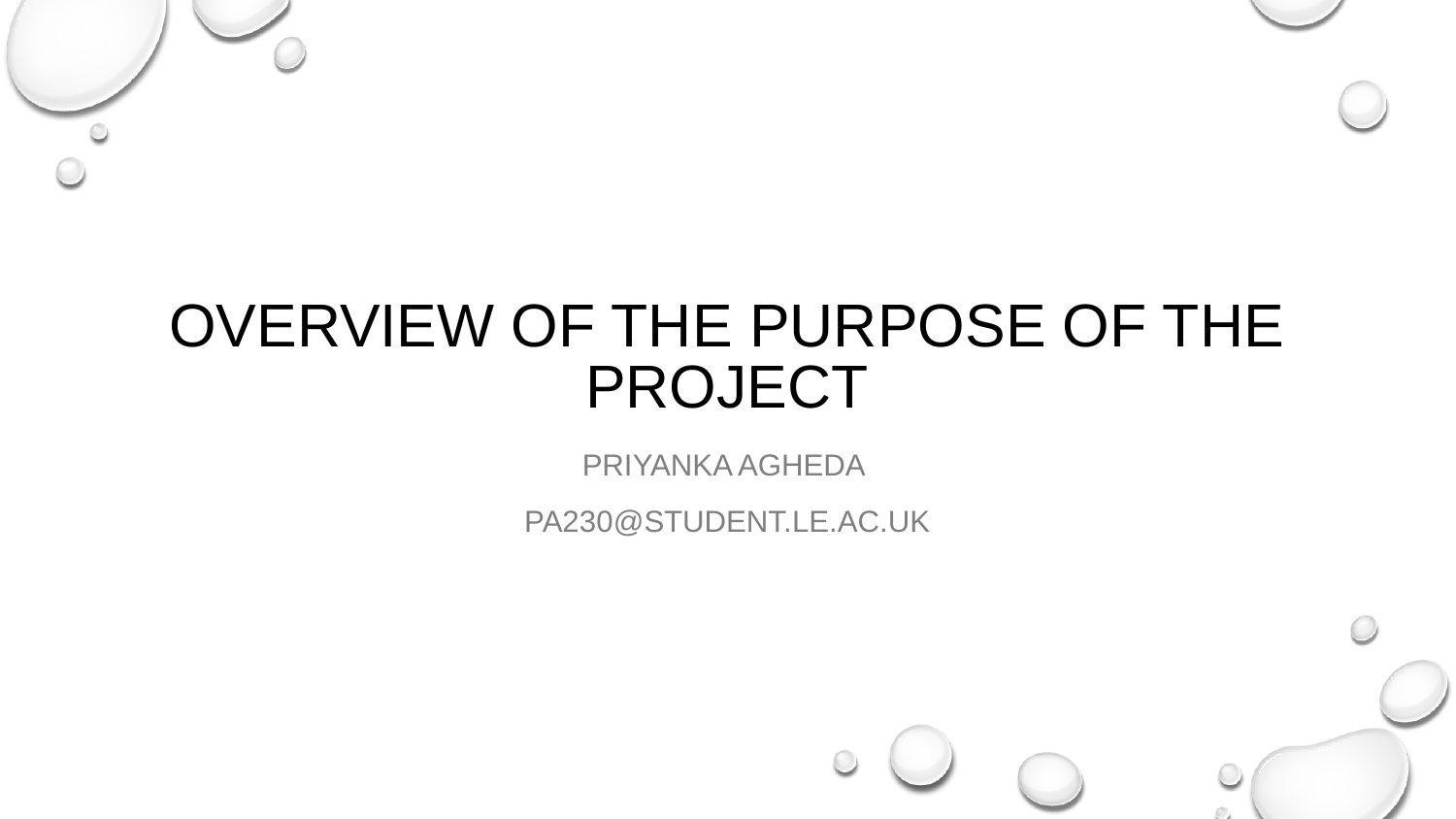

# OVERVIEW OF THE PURPOSE OF THE PROJECT
PRIYANKA AGHEDA
PA230@STUDENT.LE.AC.UK